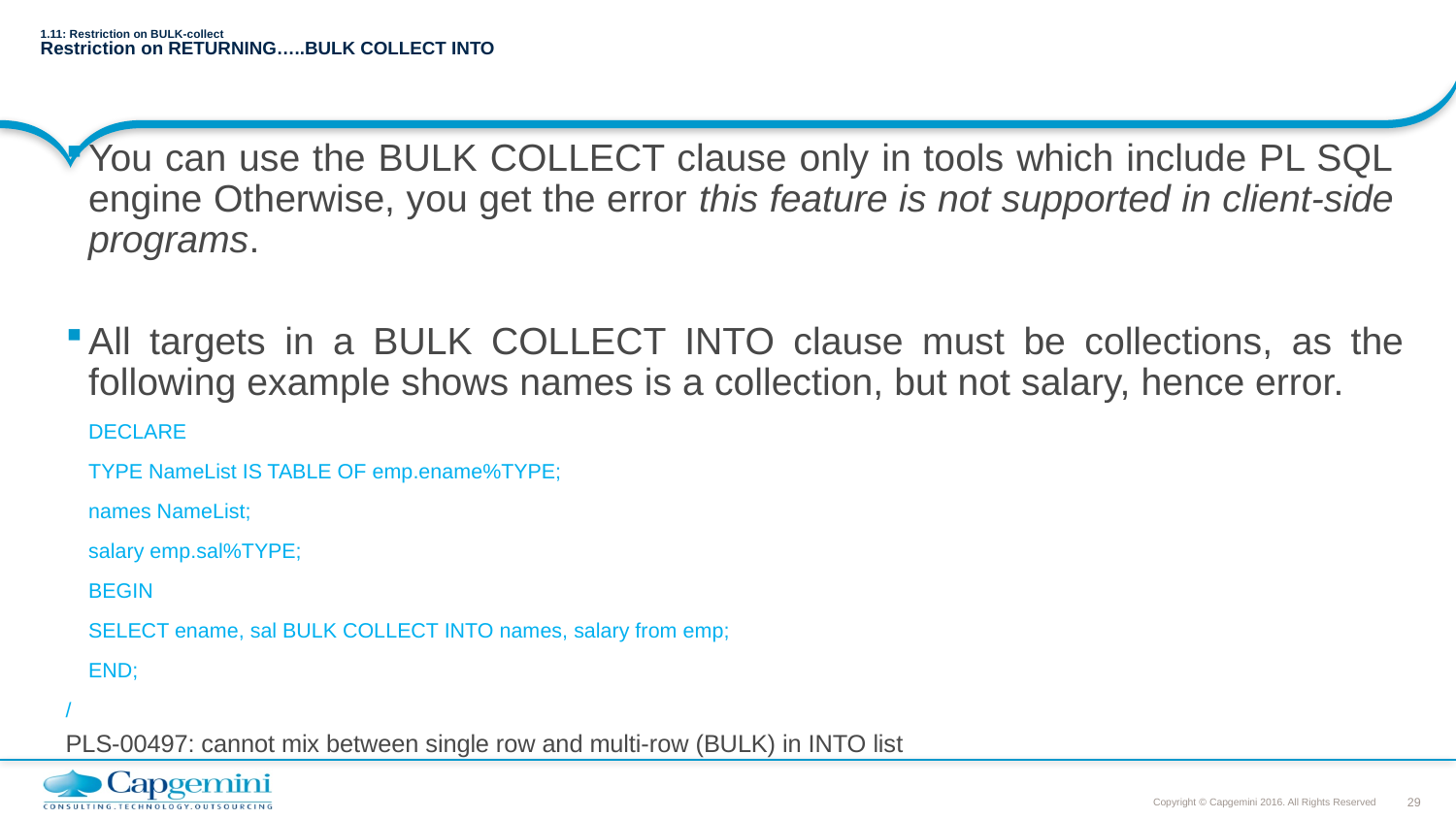

# 1.11: Restriction on BULK-collect Restriction on RETURNING…..BULK COLLECT INTO
You can use the BULK COLLECT clause only in tools which include PL SQL  engine Otherwise, you get the error this feature is not supported in client-side  programs.

All targets in a BULK COLLECT INTO clause must be collections, as the following example shows names is a collection, but not salary, hence error.
	DECLARE
		TYPE NameList IS TABLE OF emp.ename%TYPE;
		names NameList;
		salary emp.sal%TYPE;
	BEGIN
		SELECT ename, sal BULK COLLECT INTO names, salary from emp;
	END;
/
PLS-00497: cannot mix between single row and multi-row (BULK) in INTO list